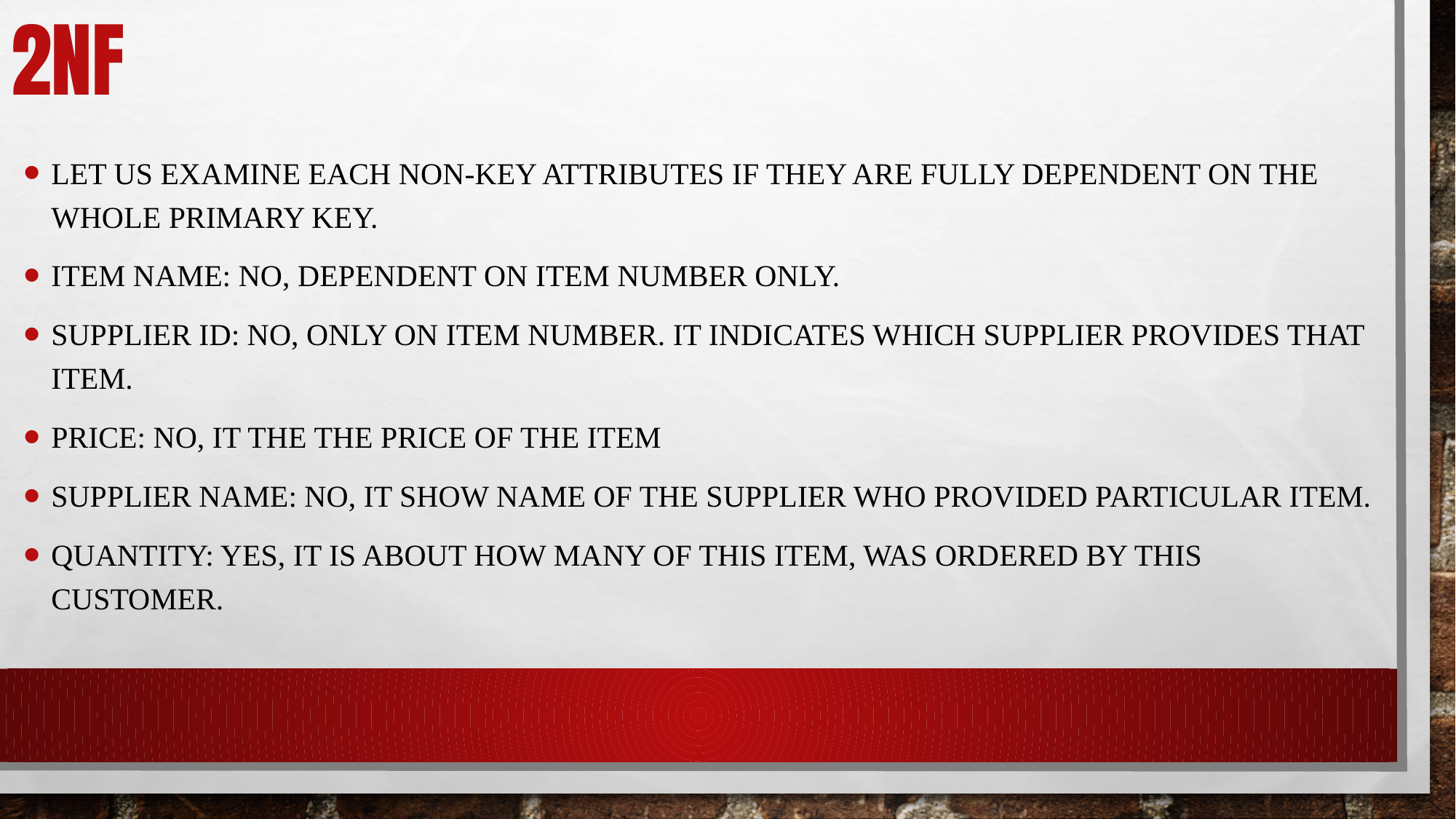

# 2nf
Let us examine each non-key attributes if they are fully dependent on the whole primary key.
Item name: no, dependent on item number only.
Supplier id: no, only on item number. It indicates which supplier provides that item.
Price: no, it the the price of the item
Supplier name: no, it show name of the supplier who provided particular item.
Quantity: yes, it is about how many of this item, was ordered by this customer.